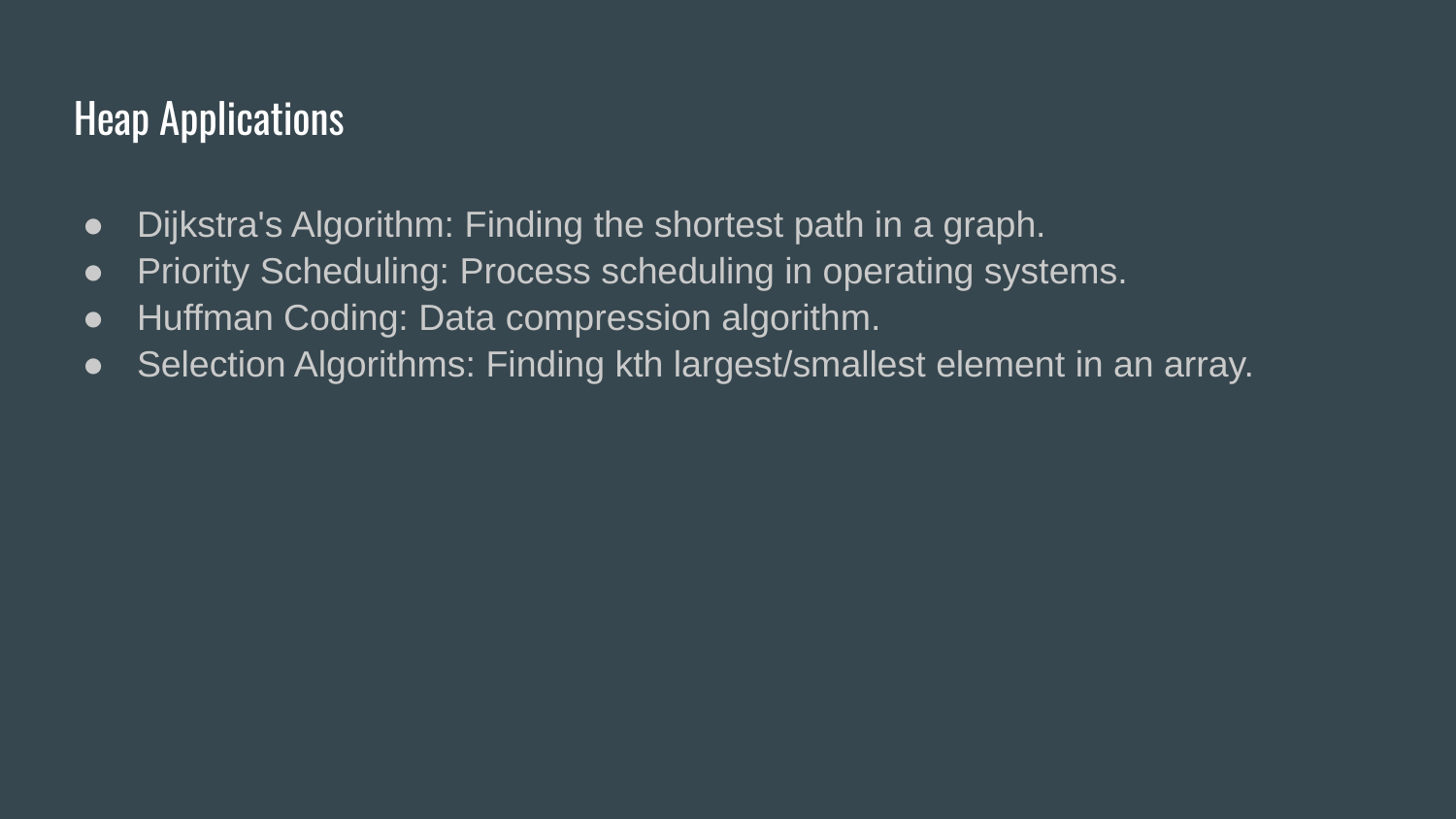

# Heap Applications
Dijkstra's Algorithm: Finding the shortest path in a graph.
Priority Scheduling: Process scheduling in operating systems.
Huffman Coding: Data compression algorithm.
Selection Algorithms: Finding kth largest/smallest element in an array.